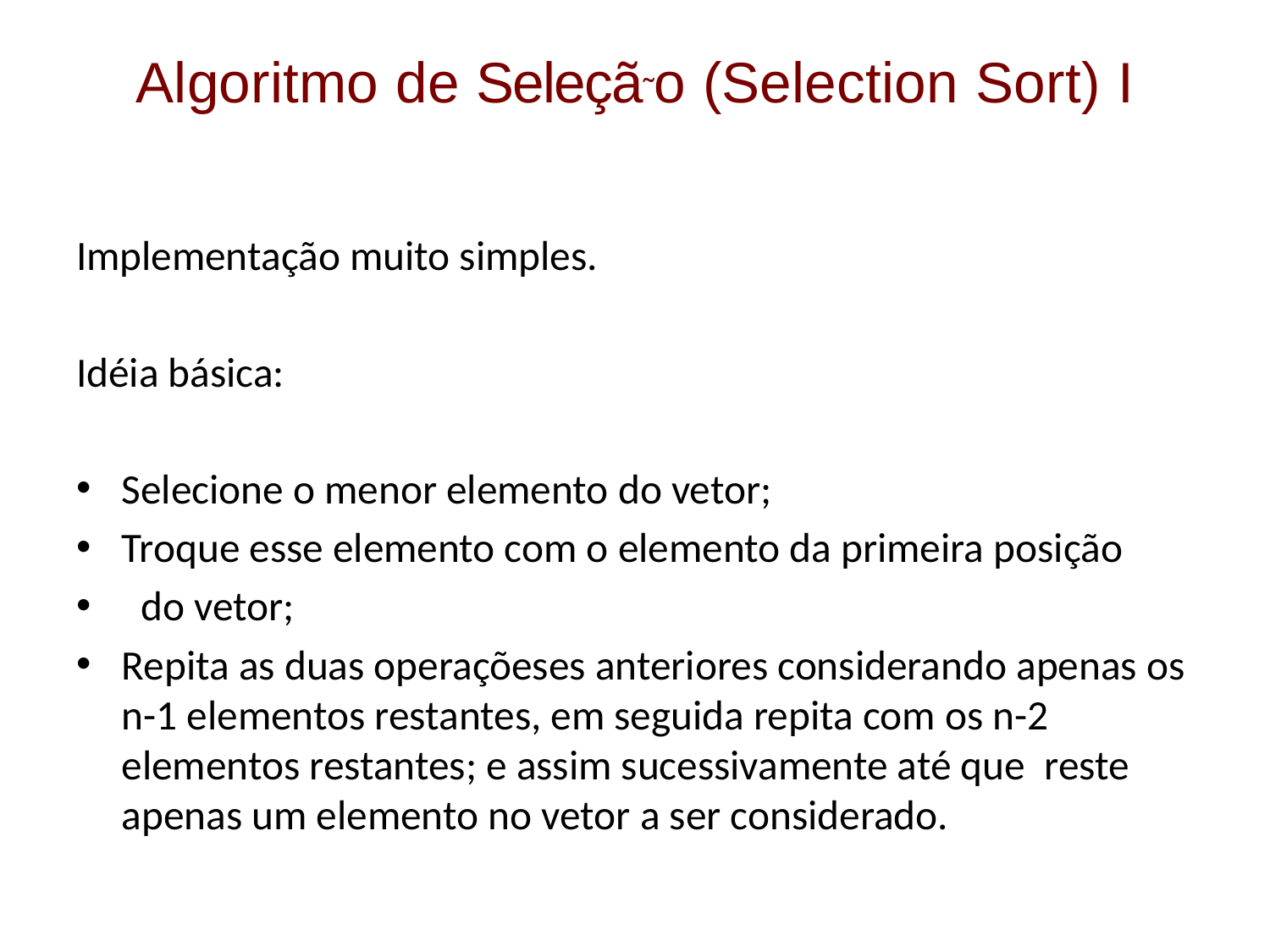

# Algoritmo de Seleçã˜o (Selection Sort) I
Implementação muito simples.

Idéia básica:

Selecione o menor elemento do vetor;
Troque esse elemento com o elemento da primeira posição
  do vetor;
Repita as duas operaçõeses anteriores considerando apenas os n-1 elementos restantes, em seguida repita com os n-2  elementos restantes; e assim sucessivamente até que  reste apenas um elemento no vetor a ser considerado.